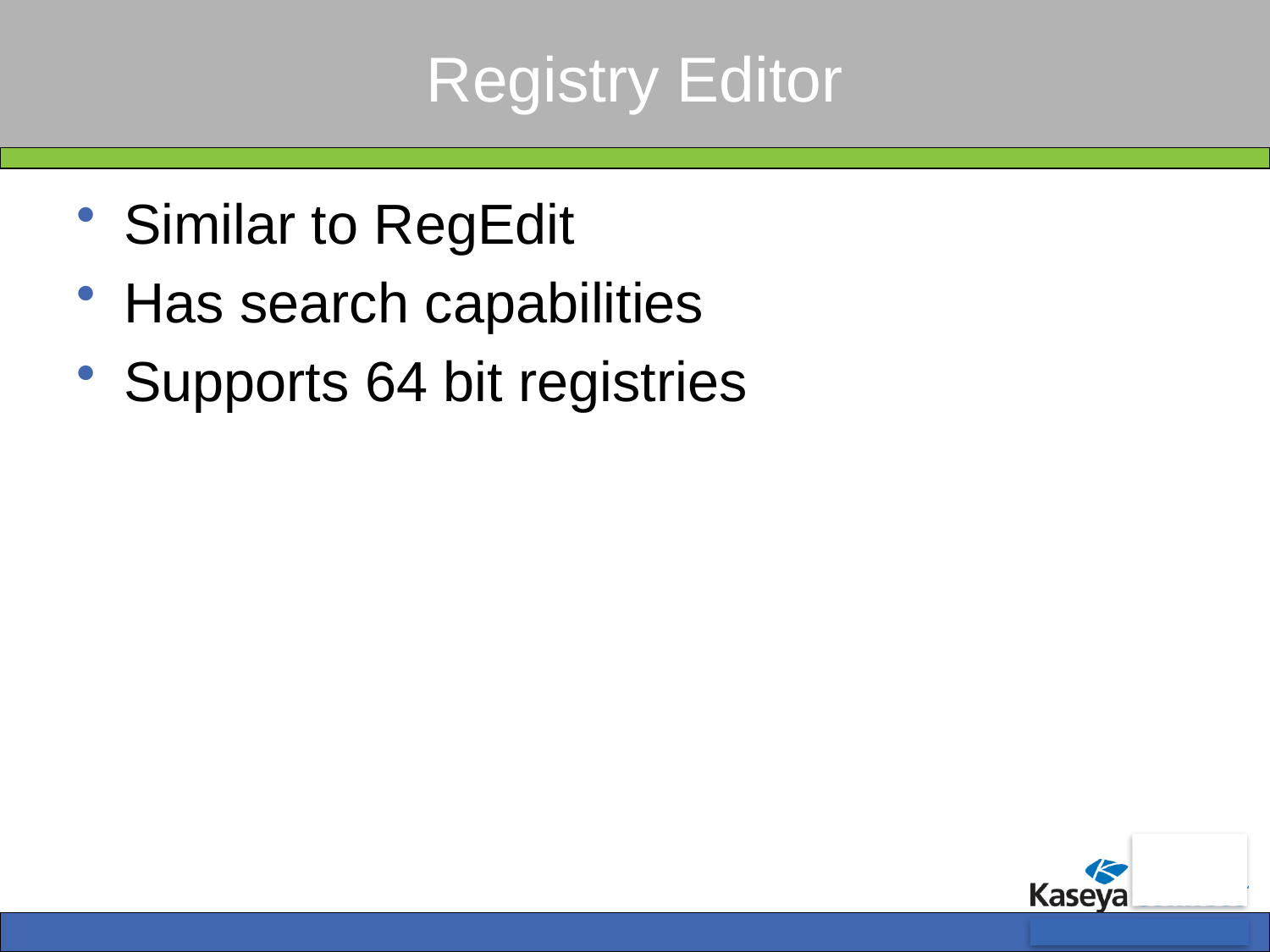

# Registry Editor
Similar to RegEdit
Has search capabilities
Supports 64 bit registries